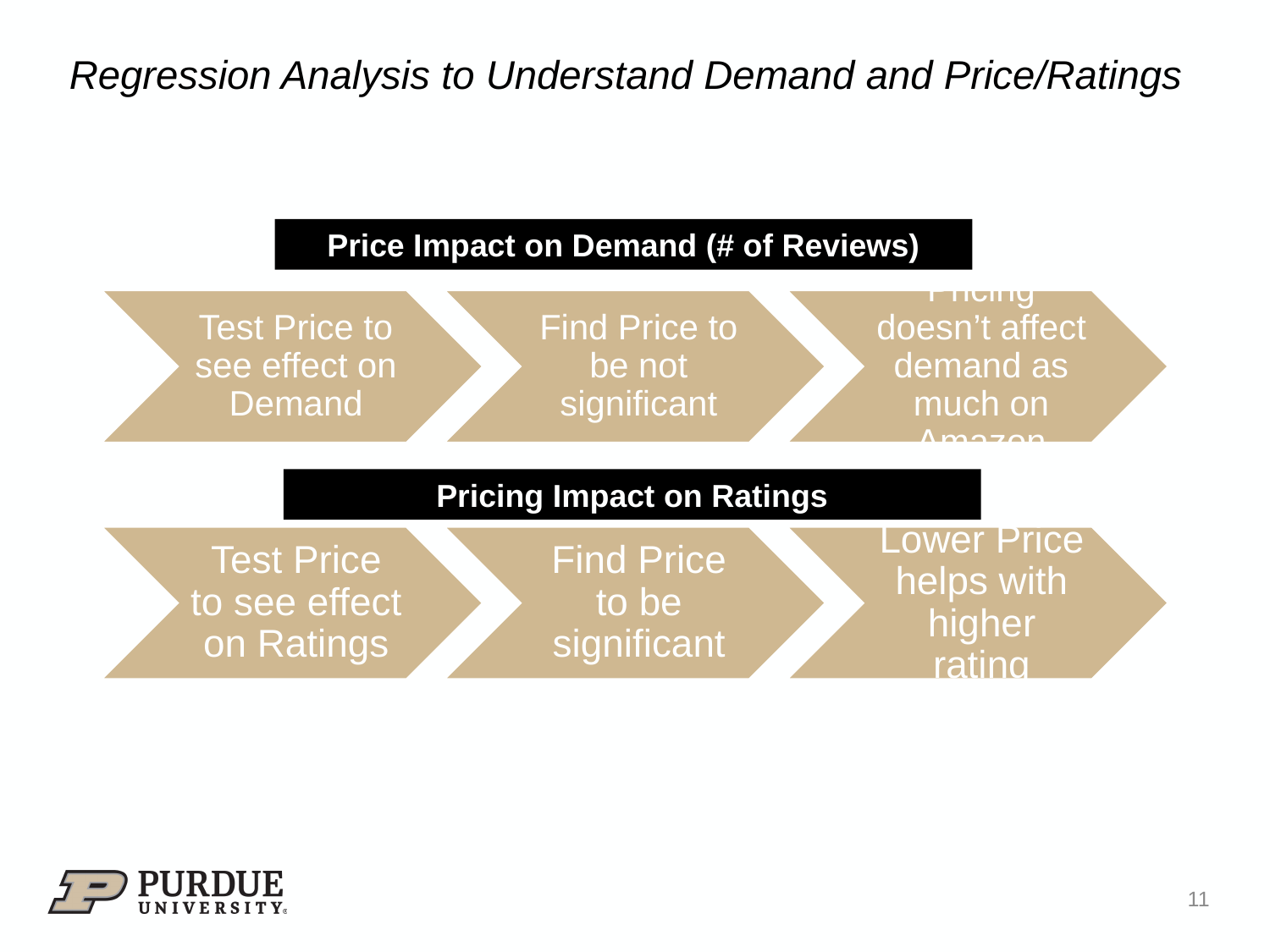

Regression Analysis to Understand Demand and Price/Ratings
Price Impact on Demand (# of Reviews)
Test Price to see effect on Demand
Find Price to be not significant
Pricing doesn’t affect demand as much on Amazon
Test Price to see effect on Ratings
Find Price to be significant
Lower Price helps with higher rating
Pricing Impact on Ratings
11